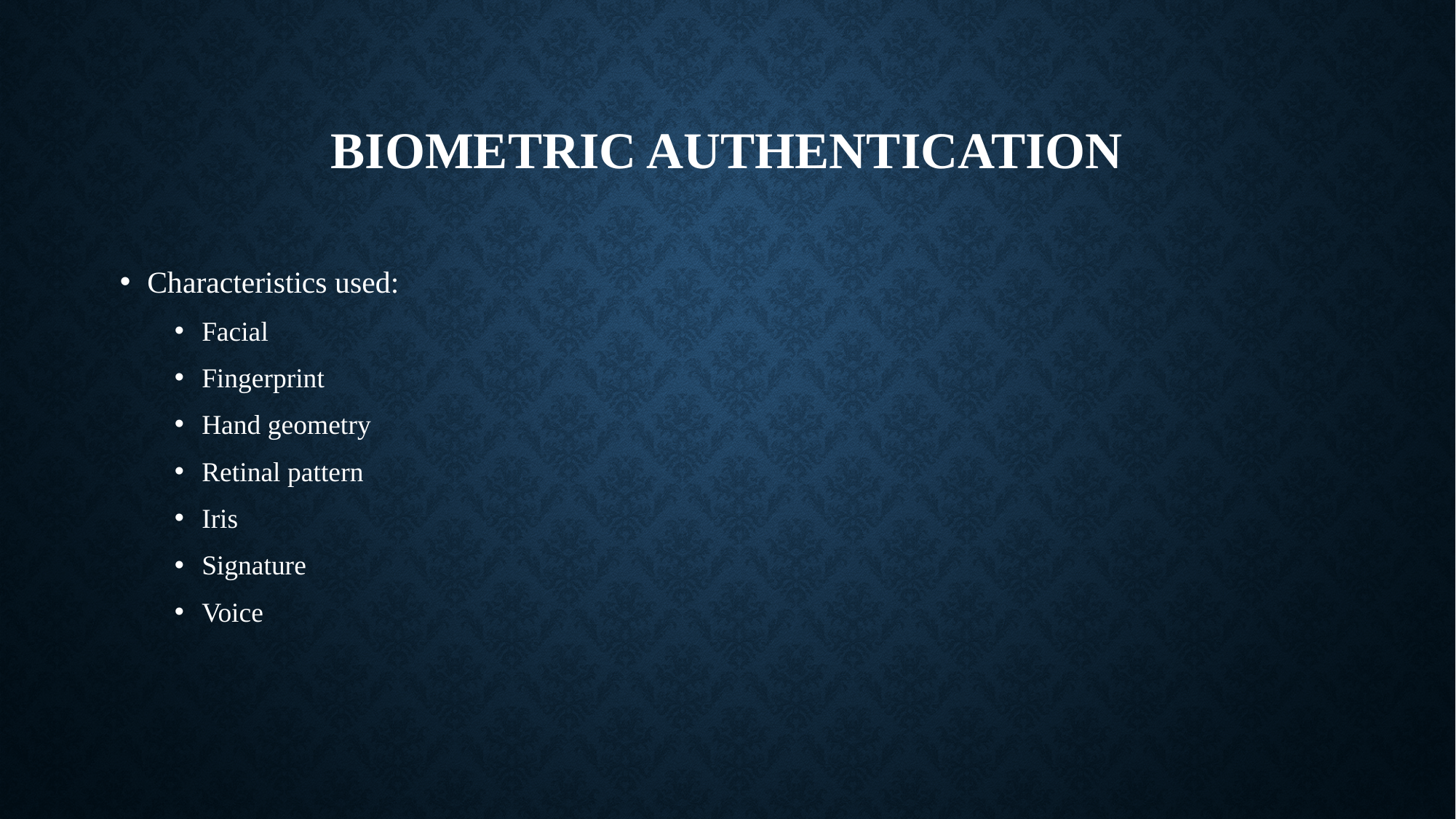

# Biometric authentication
Characteristics used:
Facial
Fingerprint
Hand geometry
Retinal pattern
Iris
Signature
Voice